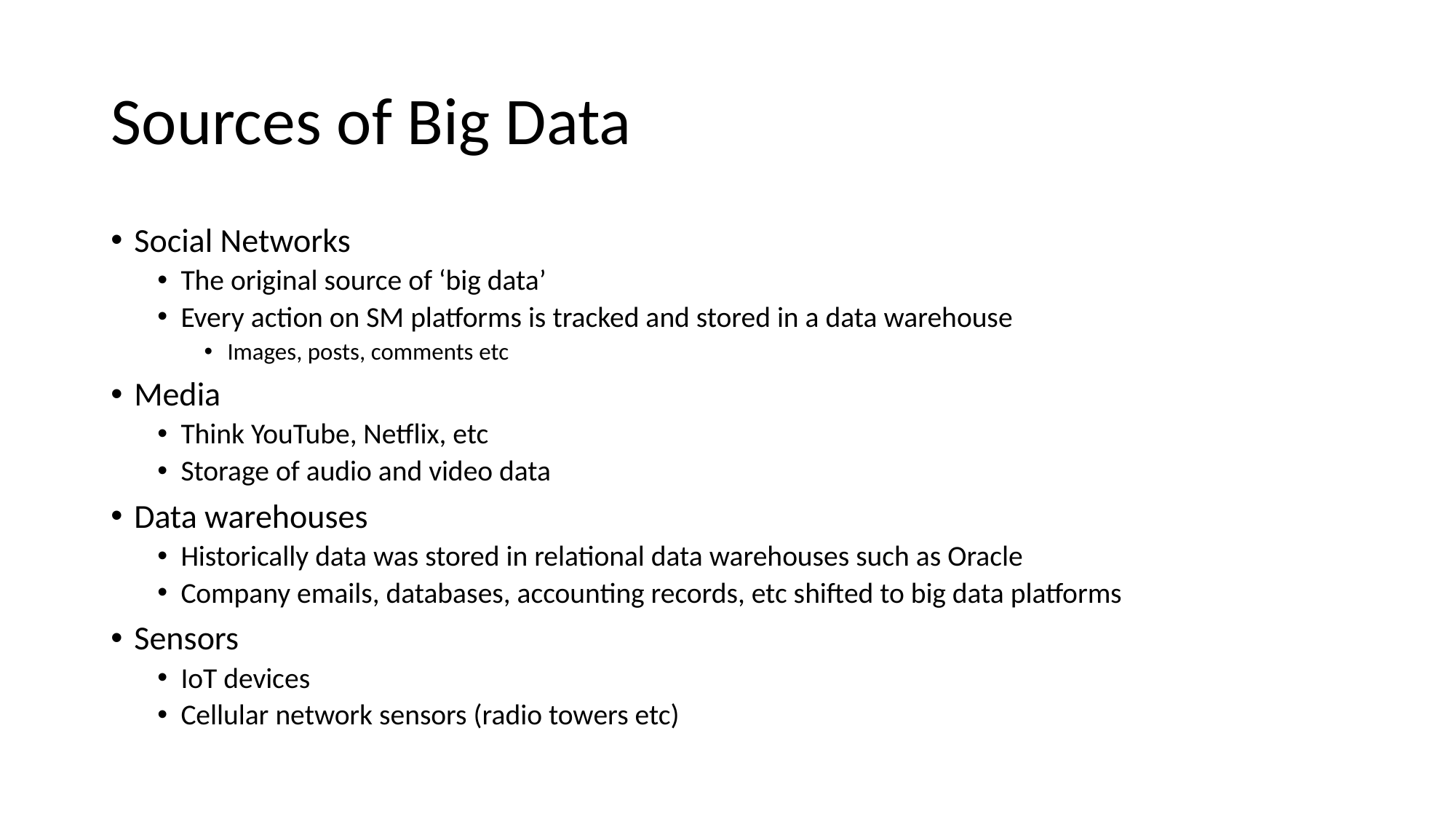

# Sources of Big Data
Social Networks
The original source of ‘big data’
Every action on SM platforms is tracked and stored in a data warehouse
Images, posts, comments etc
Media
Think YouTube, Netflix, etc
Storage of audio and video data
Data warehouses
Historically data was stored in relational data warehouses such as Oracle
Company emails, databases, accounting records, etc shifted to big data platforms
Sensors
IoT devices
Cellular network sensors (radio towers etc)